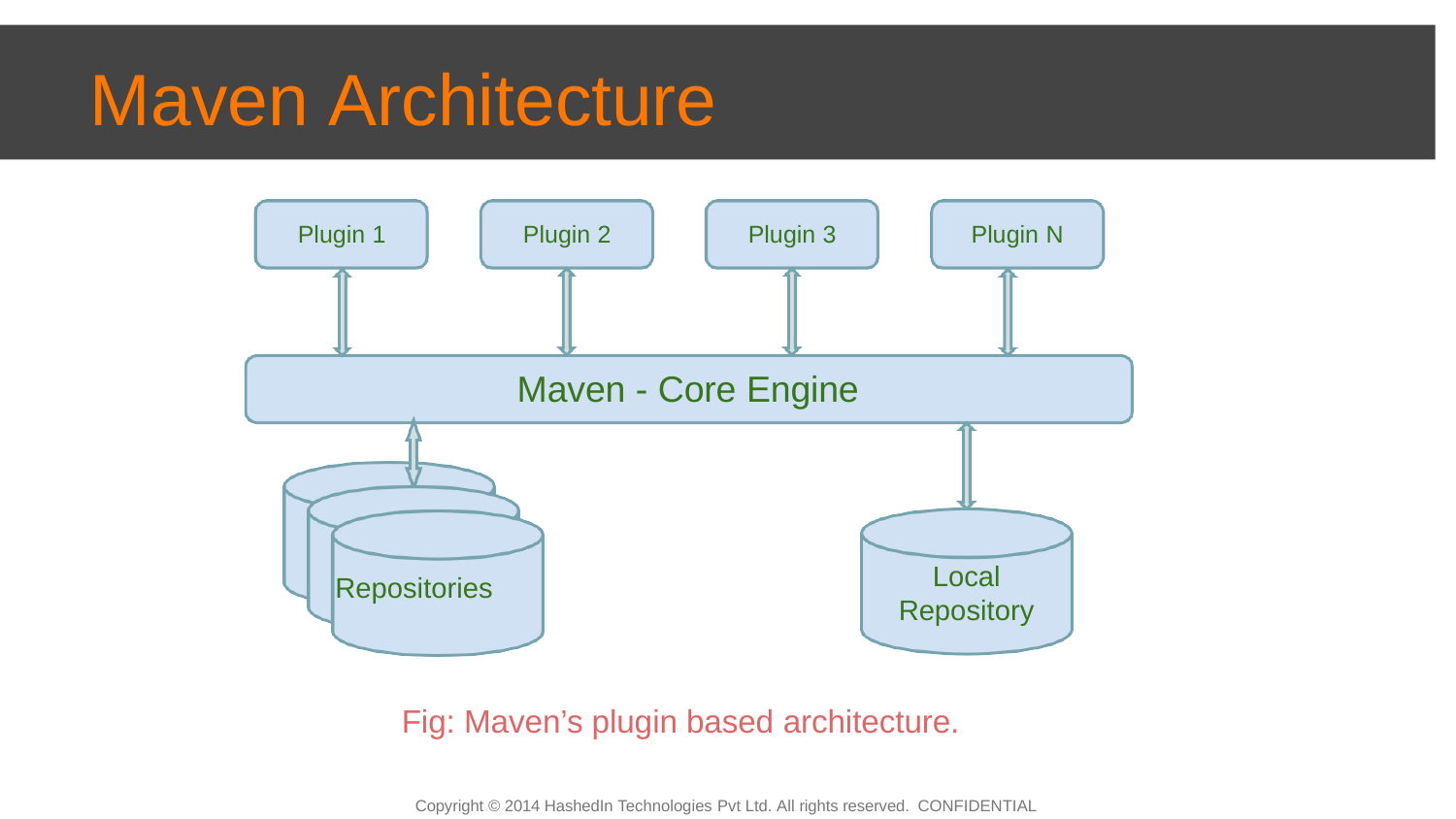

# Maven Architecture

Plugin 1
Plugin 2
Plugin 3
Plugin N
Maven - Core Engine
Local
Repository
Repositories
Fig: Maven’s plugin based architecture.
Copyright © 2014 HashedIn Technologies Pvt Ltd. All rights reserved. CONFIDENTIAL